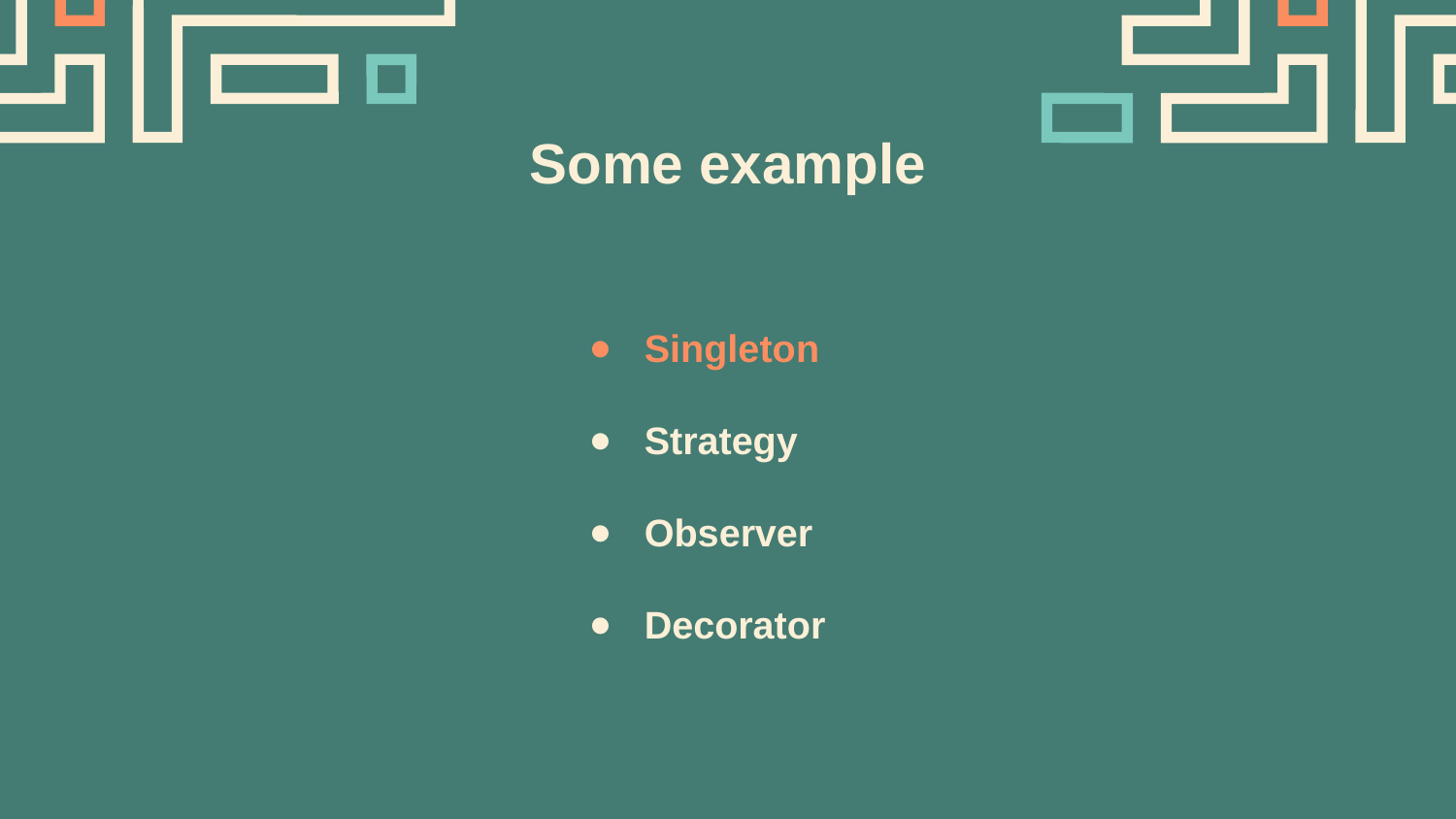

# Some example
Singleton
Strategy
Observer
Decorator